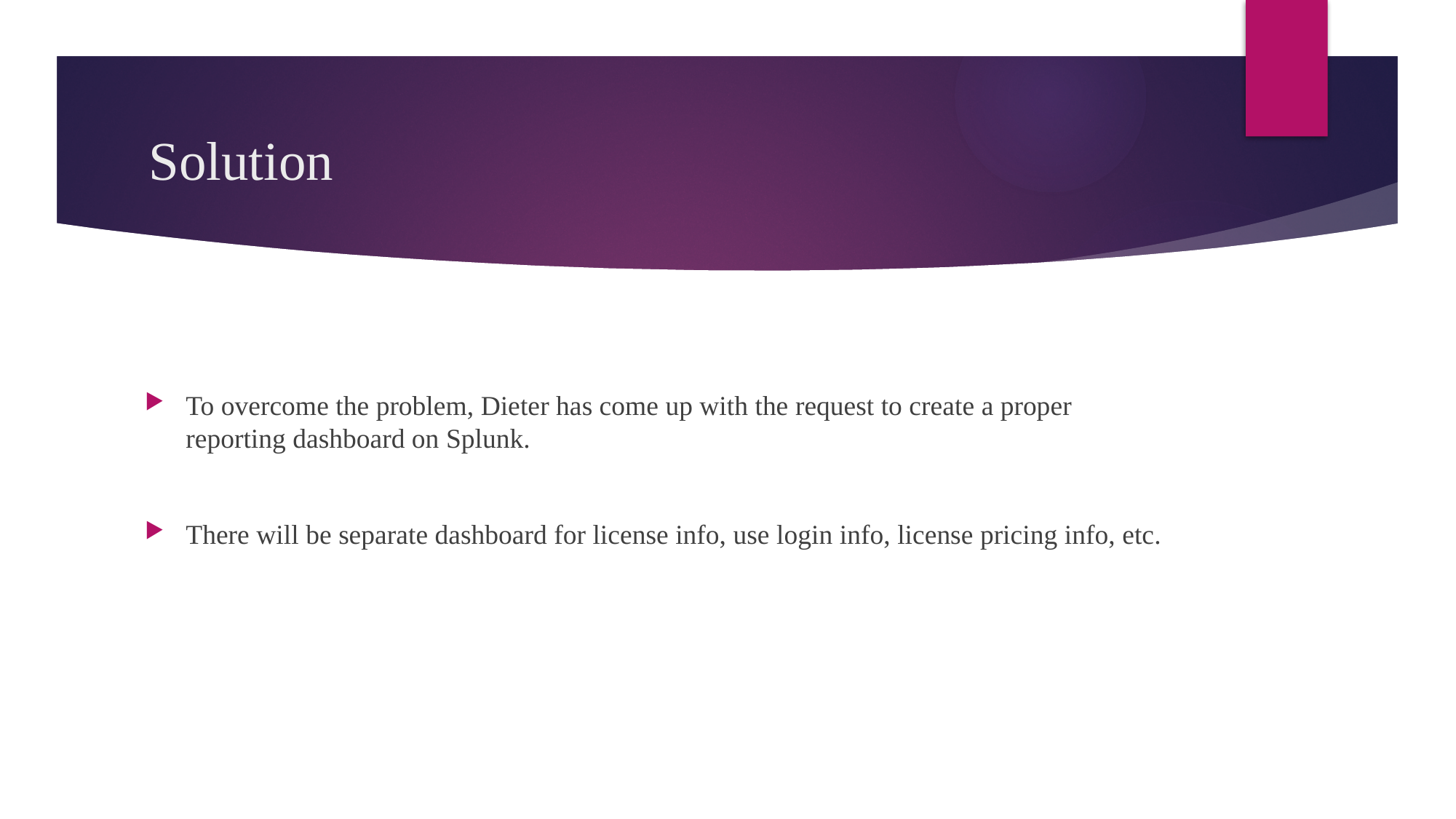

# Solution
To overcome the problem, Dieter has come up with the request to create a proper reporting dashboard on Splunk.

There will be separate dashboard for license info, use login info, license pricing info, etc.